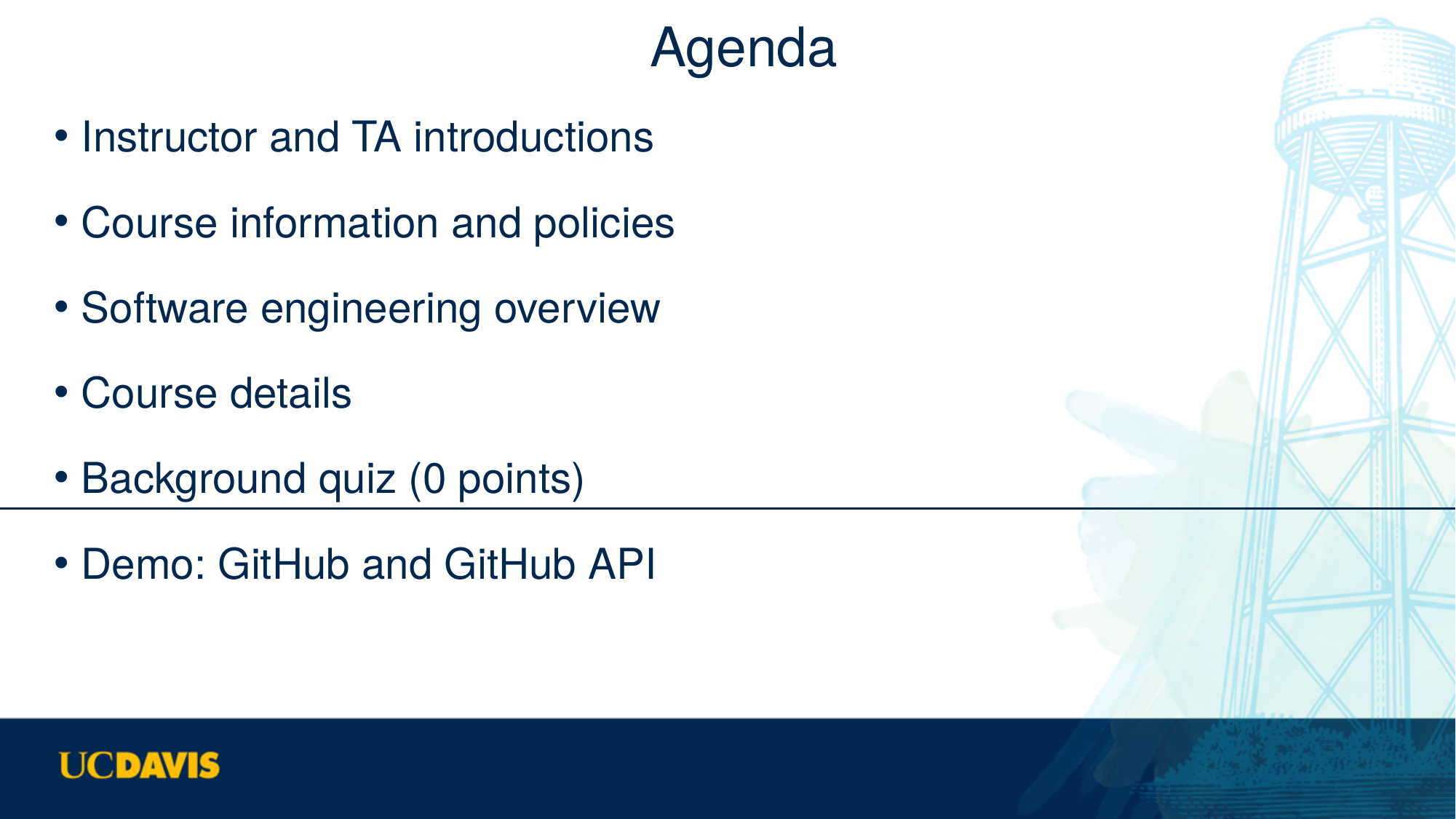

# Agenda
Instructor and TA introductions
Course information and policies
Software engineering overview
Course details
Background quiz (0 points)
Demo: GitHub and GitHub API